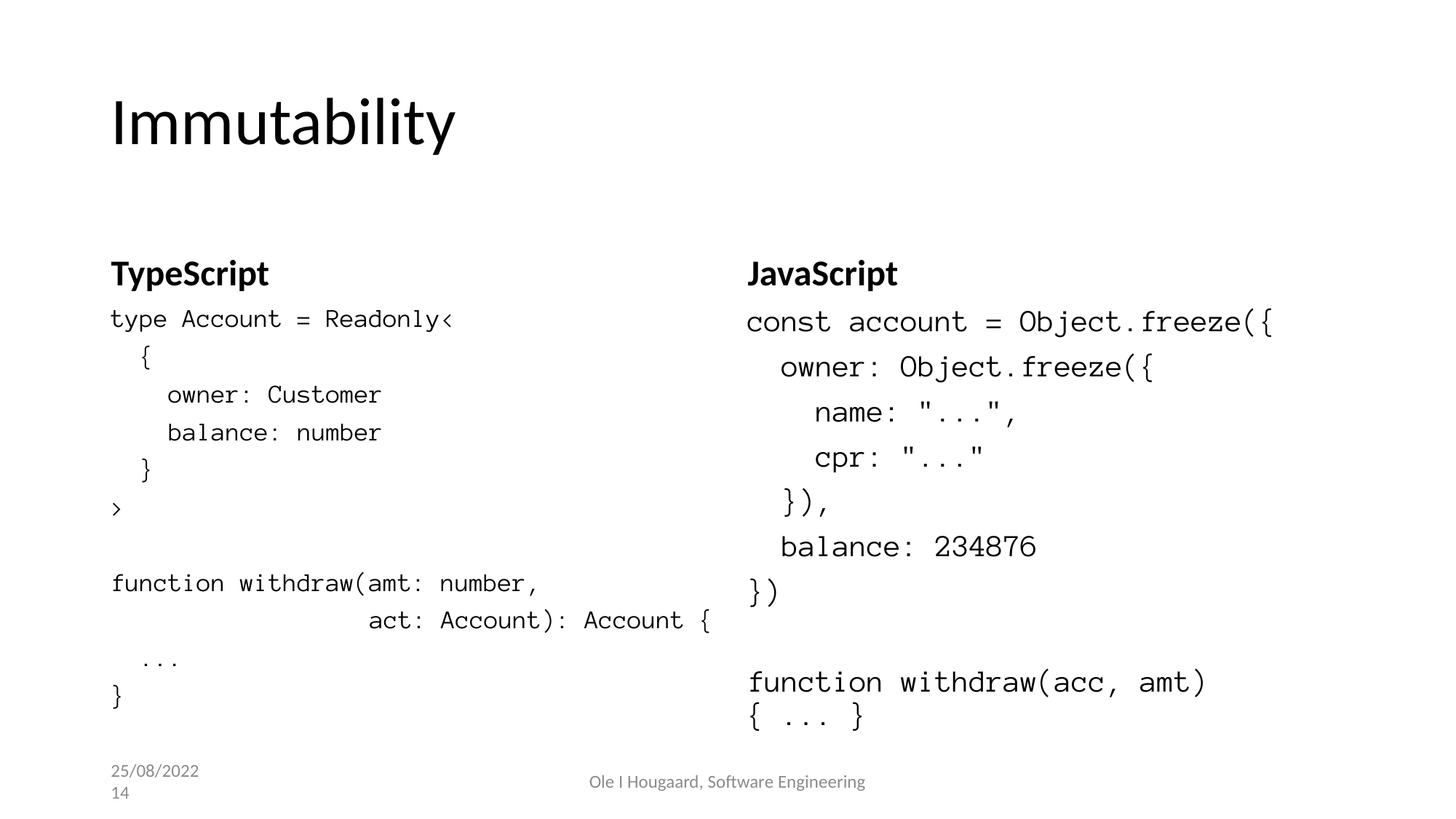

# Immutability
TypeScript
JavaScript
type Account = Readonly<
  {
    owner: Customer
    balance: number
  }
>

function withdraw(amt: number,
                  act: Account): Account {
  ...
}
const account = Object.freeze({
  owner: Object.freeze({
    name: "...",
    cpr: "..."
  }),
  balance: 234876
})

function withdraw(acc, amt) { ... }
25/08/2022
14
Ole I Hougaard, Software Engineering